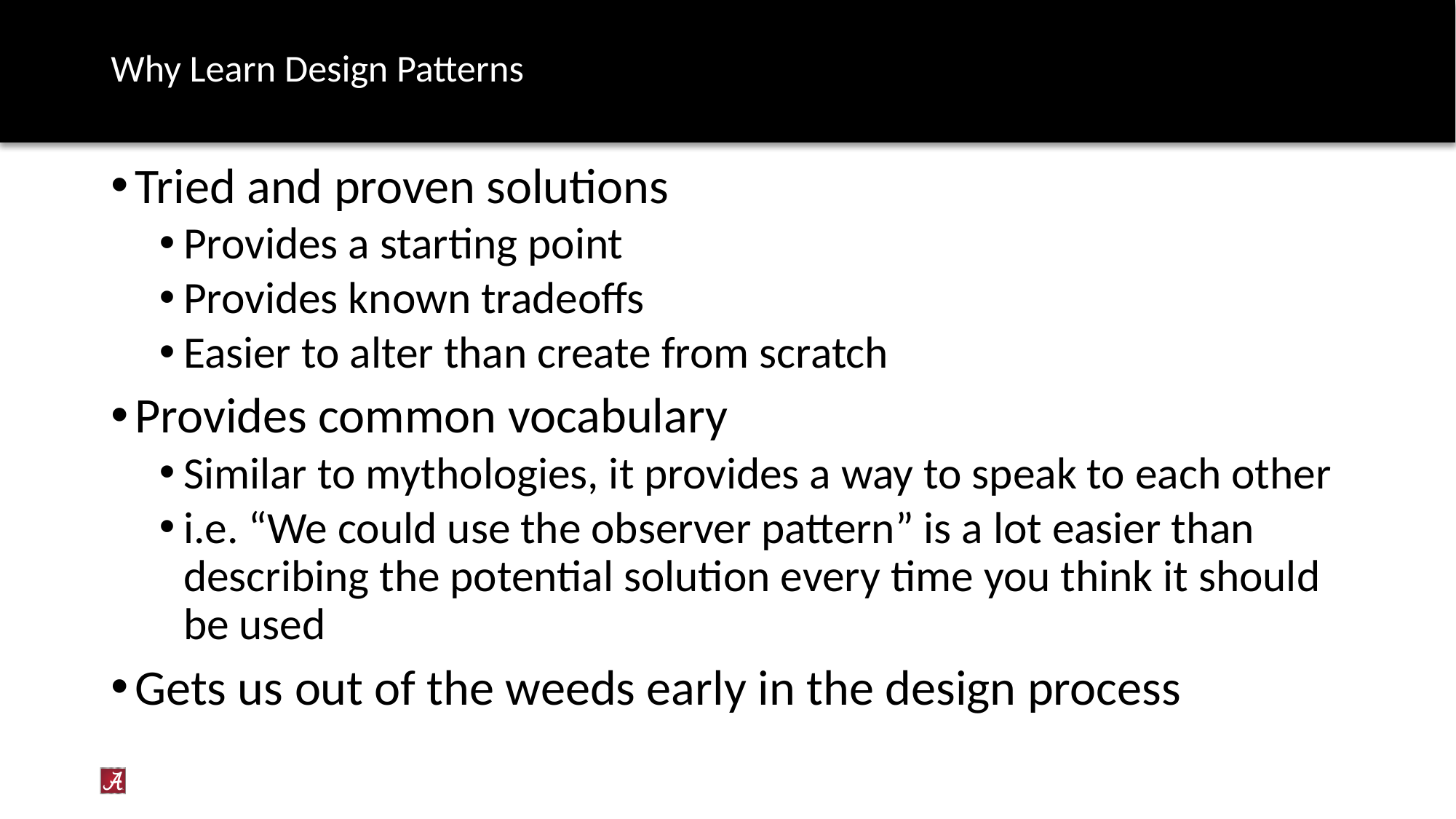

# Why Learn Design Patterns
Tried and proven solutions
Provides a starting point
Provides known tradeoffs
Easier to alter than create from scratch
Provides common vocabulary
Similar to mythologies, it provides a way to speak to each other
i.e. “We could use the observer pattern” is a lot easier than describing the potential solution every time you think it should be used
Gets us out of the weeds early in the design process